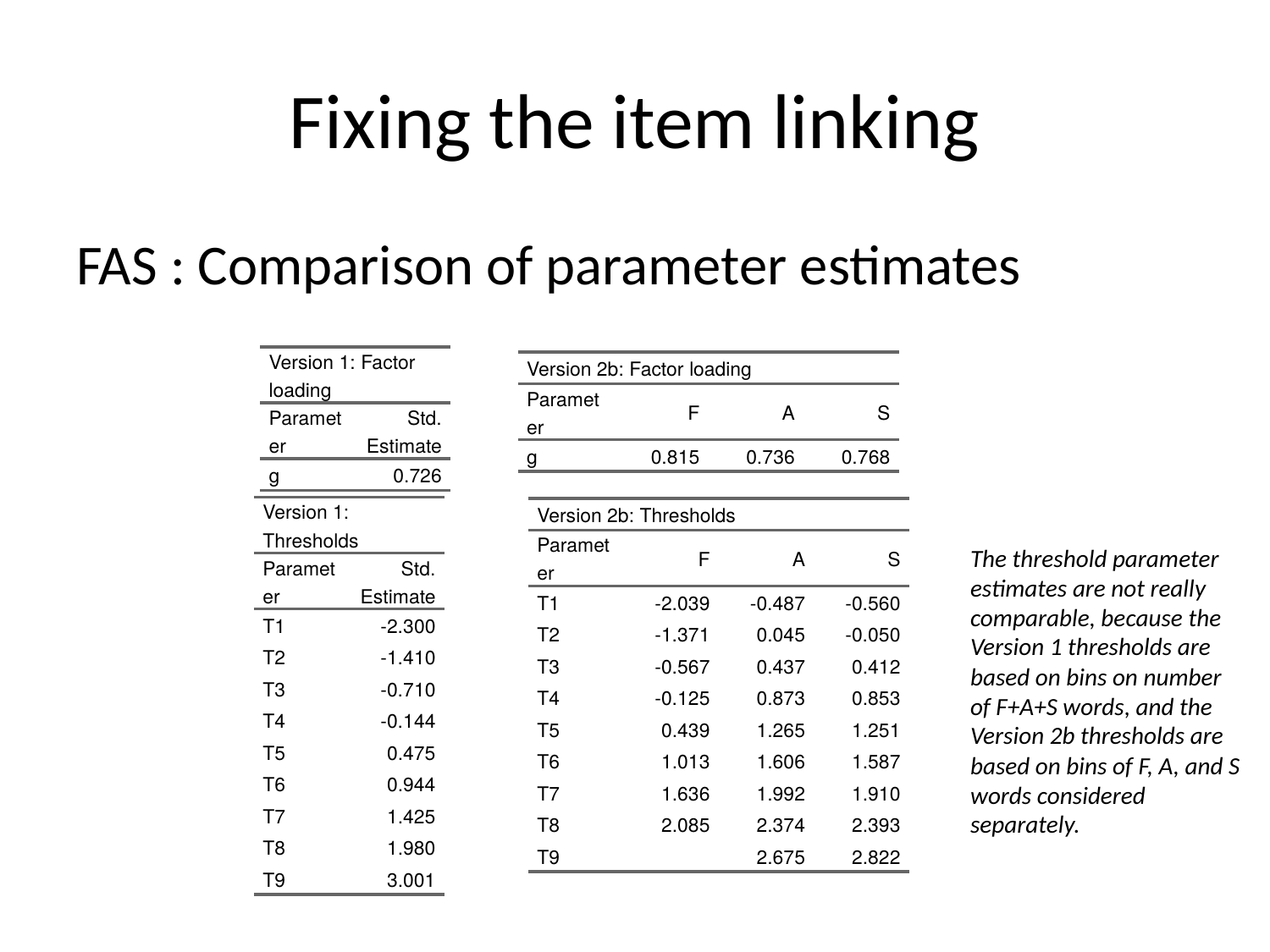

# Fixing the item linking
FAS : Comparison of parameter estimates
| Version 1: Factor loading | Version 1: Factor loading |
| --- | --- |
| Parameter | Std. Estimate |
| g | 0.726 |
| Version 2b: Factor loading | Version 2b: Factor loading | Version 2b: Factor loading | Version 2b: Factor loading |
| --- | --- | --- | --- |
| Parameter | F | A | S |
| g | 0.815 | 0.736 | 0.768 |
| Version 1: Thresholds | Version 1: Thresholds |
| --- | --- |
| Parameter | Std. Estimate |
| T1 | -2.300 |
| T2 | -1.410 |
| T3 | -0.710 |
| T4 | -0.144 |
| T5 | 0.475 |
| T6 | 0.944 |
| T7 | 1.425 |
| T8 | 1.980 |
| T9 | 3.001 |
| Version 2b: Thresholds | Version 2b: Thresholds | Version 2b: Thresholds | Version 2b: Thresholds |
| --- | --- | --- | --- |
| Parameter | F | A | S |
| T1 | -2.039 | -0.487 | -0.560 |
| T2 | -1.371 | 0.045 | -0.050 |
| T3 | -0.567 | 0.437 | 0.412 |
| T4 | -0.125 | 0.873 | 0.853 |
| T5 | 0.439 | 1.265 | 1.251 |
| T6 | 1.013 | 1.606 | 1.587 |
| T7 | 1.636 | 1.992 | 1.910 |
| T8 | 2.085 | 2.374 | 2.393 |
| T9 |  | 2.675 | 2.822 |
The threshold parameter estimates are not really comparable, because the Version 1 thresholds are based on bins on number of F+A+S words, and the Version 2b thresholds are based on bins of F, A, and S words considered separately.